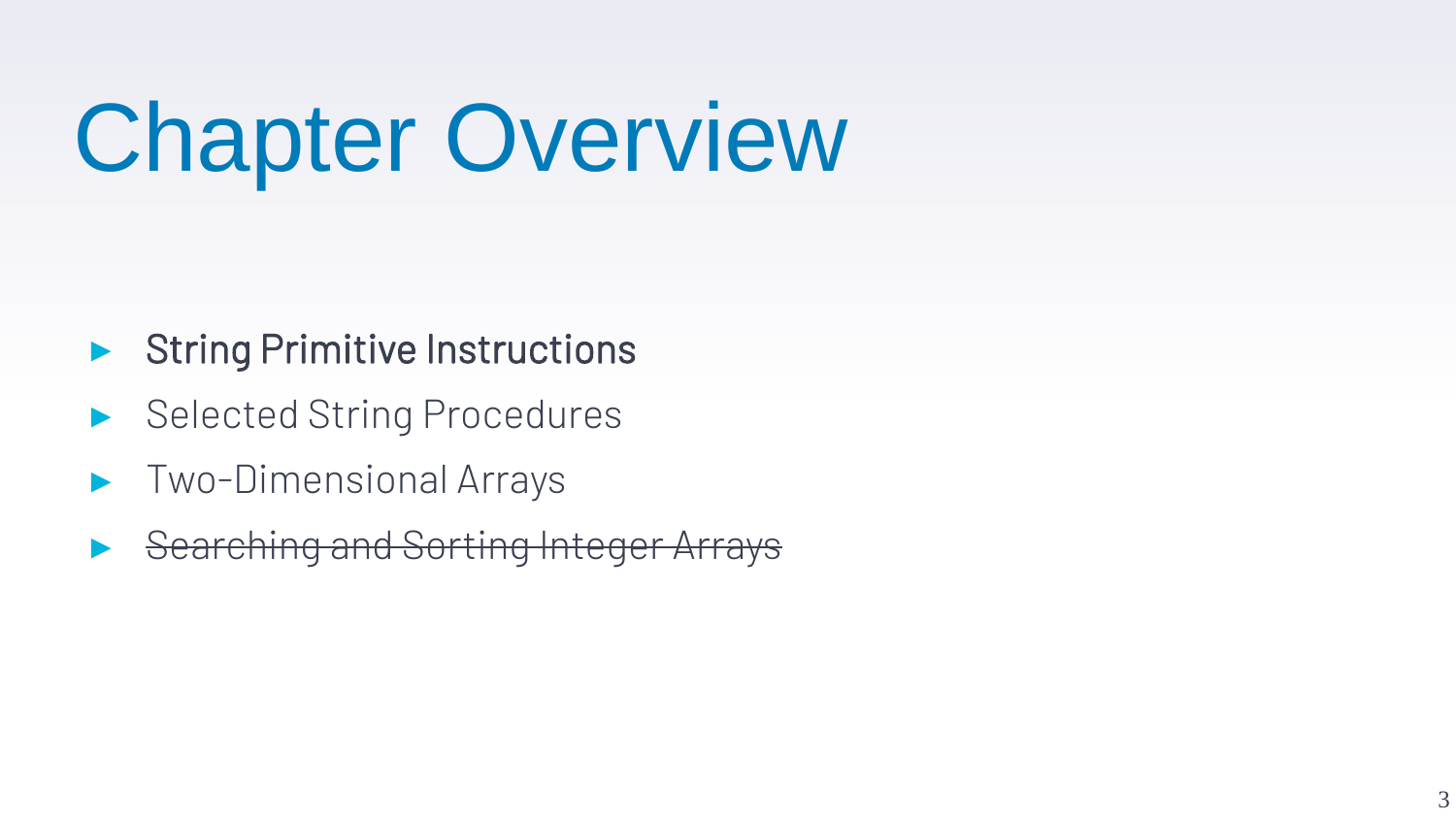

# Chapter Overview
String Primitive Instructions
Selected String Procedures
Two-Dimensional Arrays
Searching and Sorting Integer Arrays
3